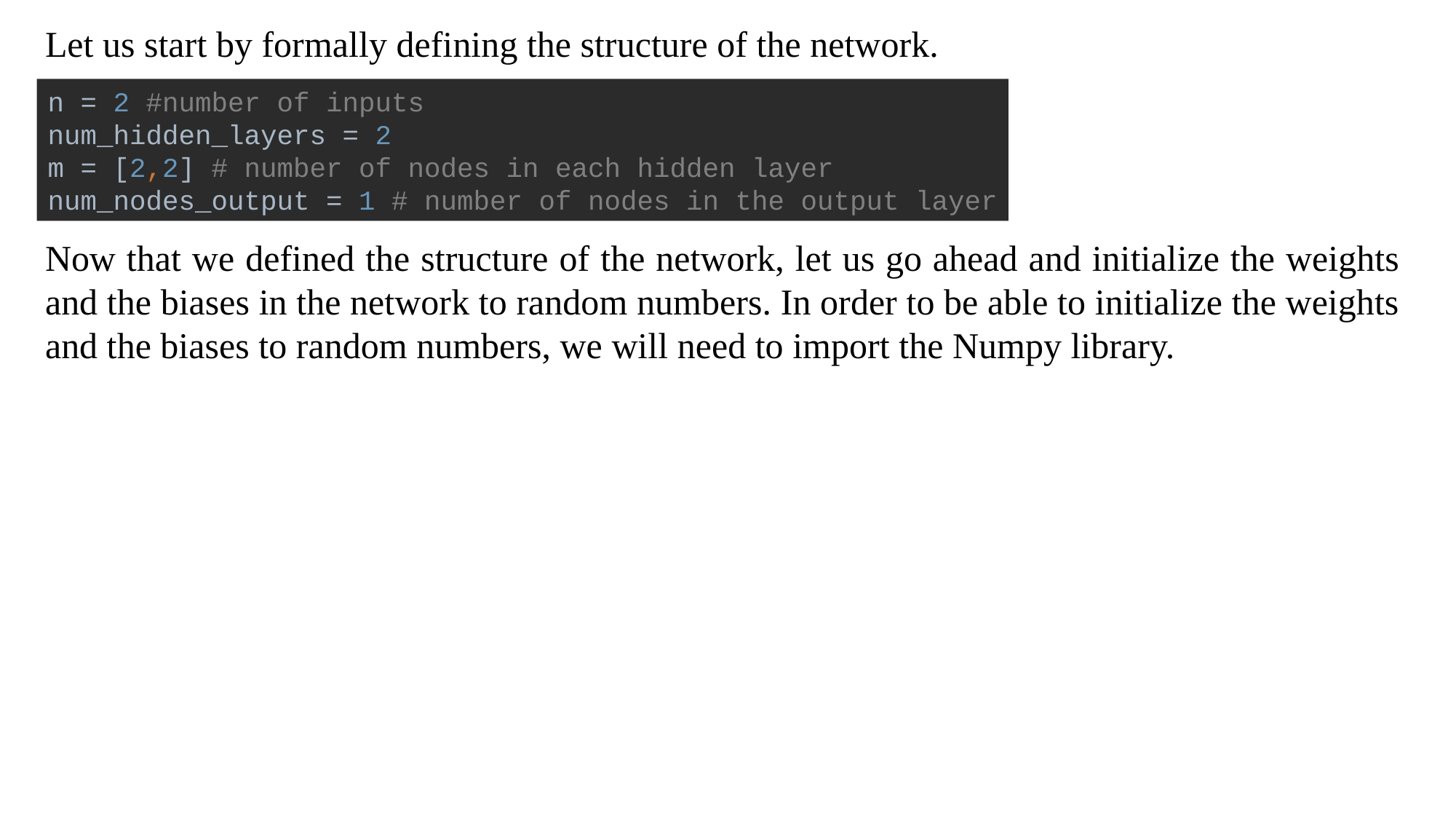

Let us start by formally defining the structure of the network.
n = 2 #number of inputs
num_hidden_layers = 2
m = [2,2] # number of nodes in each hidden layer
num_nodes_output = 1 # number of nodes in the output layer
Now that we defined the structure of the network, let us go ahead and initialize the weights and the biases in the network to random numbers. In order to be able to initialize the weights and the biases to random numbers, we will need to import the Numpy library.